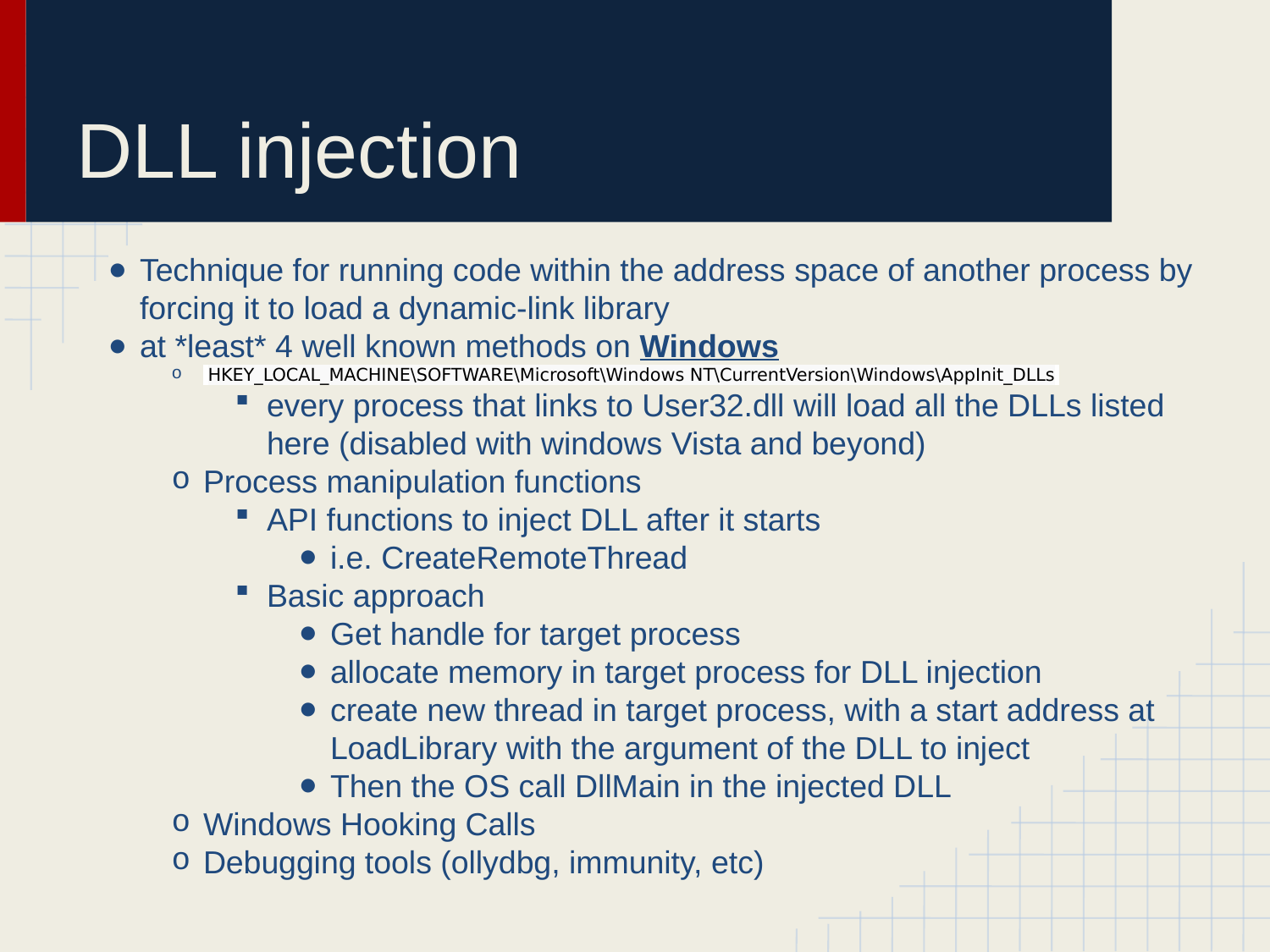

# DLL injection
Technique for running code within the address space of another process by forcing it to load a dynamic-link library
at *least* 4 well known methods on Windows
 HKEY_LOCAL_MACHINE\SOFTWARE\Microsoft\Windows NT\CurrentVersion\Windows\AppInit_DLLs
every process that links to User32.dll will load all the DLLs listed here (disabled with windows Vista and beyond)
Process manipulation functions
API functions to inject DLL after it starts
i.e. CreateRemoteThread
Basic approach
Get handle for target process
allocate memory in target process for DLL injection
create new thread in target process, with a start address at LoadLibrary with the argument of the DLL to inject
Then the OS call DllMain in the injected DLL
Windows Hooking Calls
Debugging tools (ollydbg, immunity, etc)